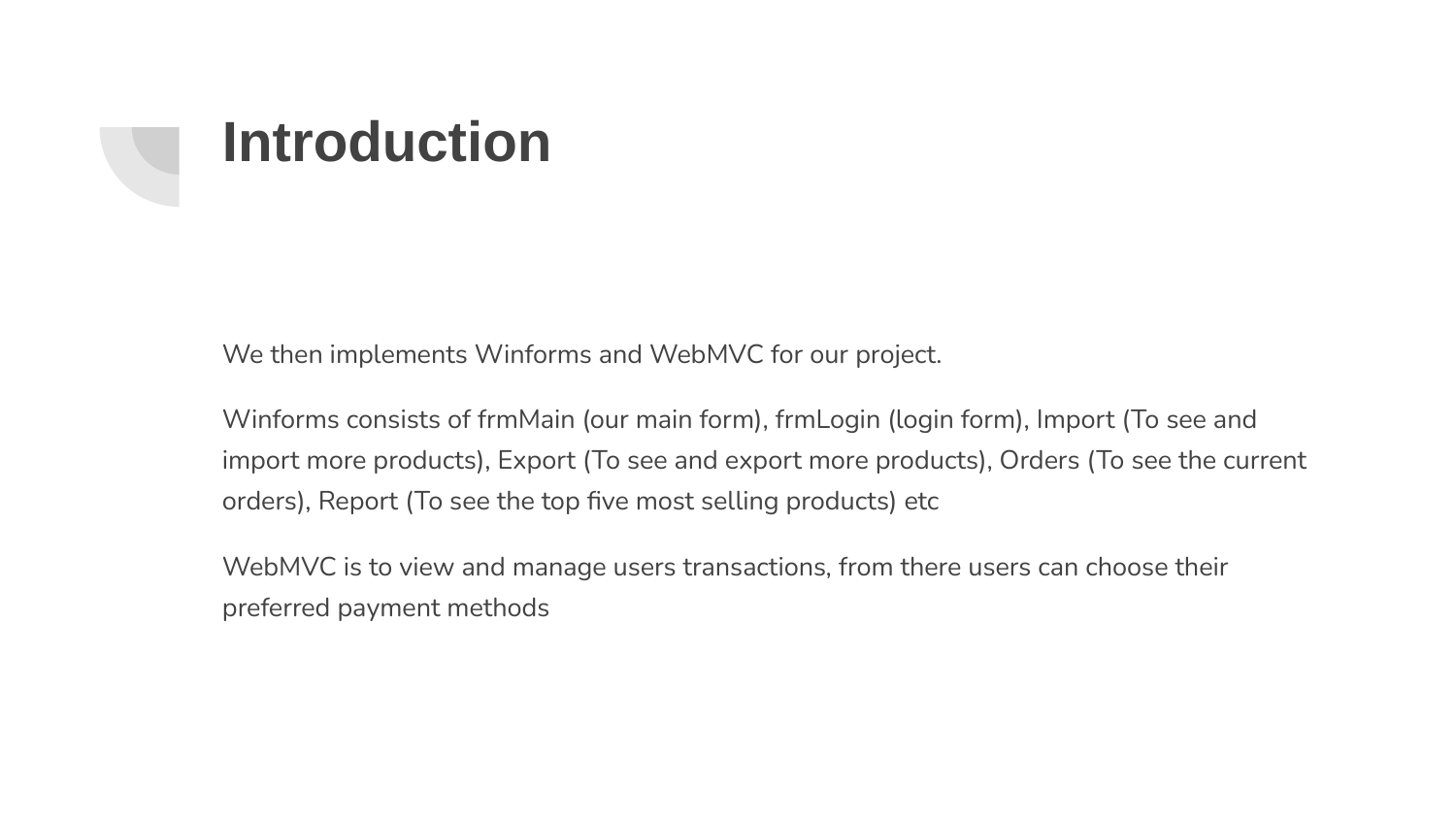

# Introduction
We then implements Winforms and WebMVC for our project.
Winforms consists of frmMain (our main form), frmLogin (login form), Import (To see and import more products), Export (To see and export more products), Orders (To see the current orders), Report (To see the top five most selling products) etc
WebMVC is to view and manage users transactions, from there users can choose their preferred payment methods